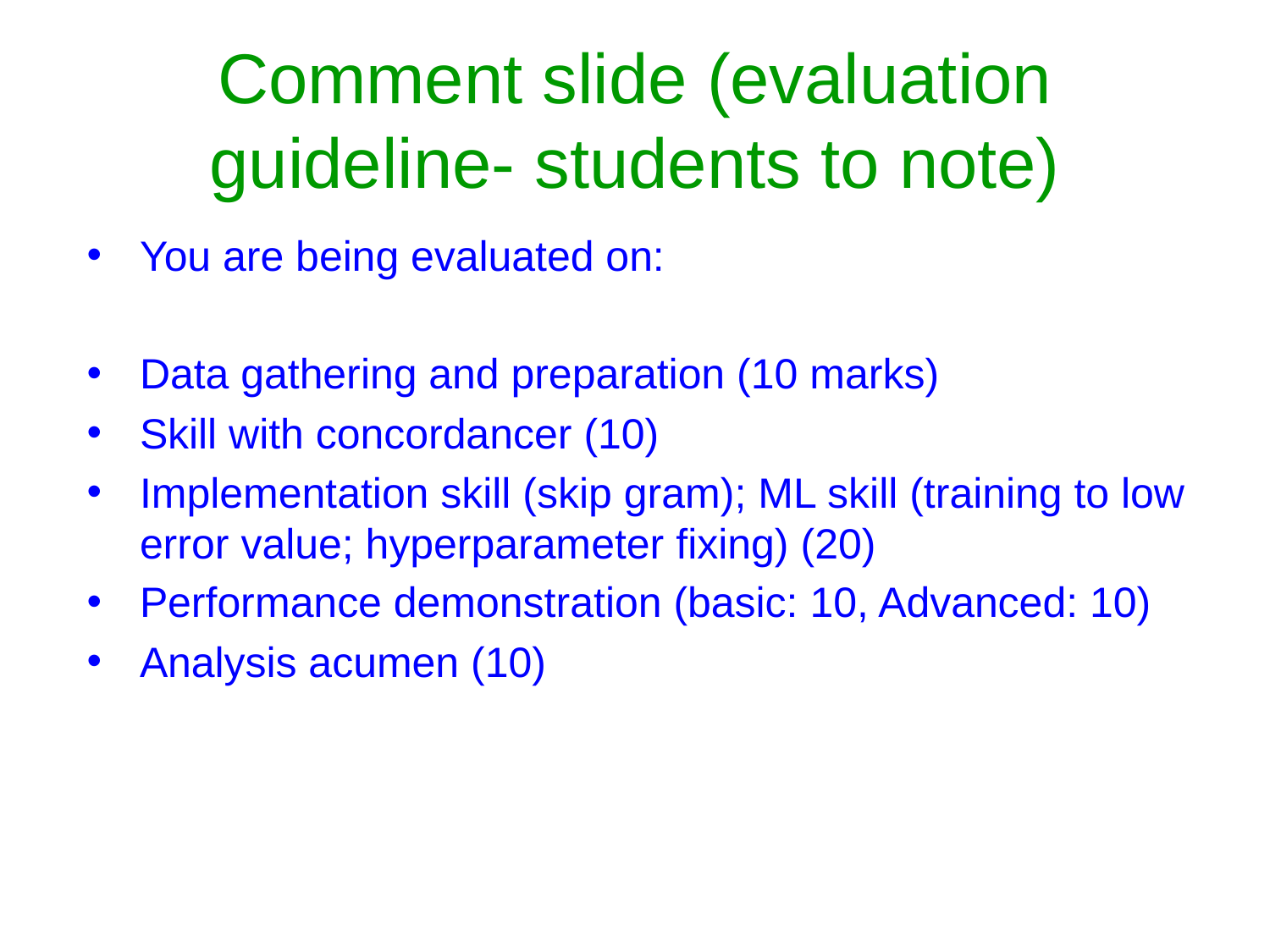

# Comment slide (evaluation guideline- students to note)
You are being evaluated on:

Data gathering and preparation (10 marks)
Skill with concordancer (10)
Implementation skill (skip gram); ML skill (training to low error value; hyperparameter fixing) (20)
Performance demonstration (basic: 10, Advanced: 10)
Analysis acumen (10)